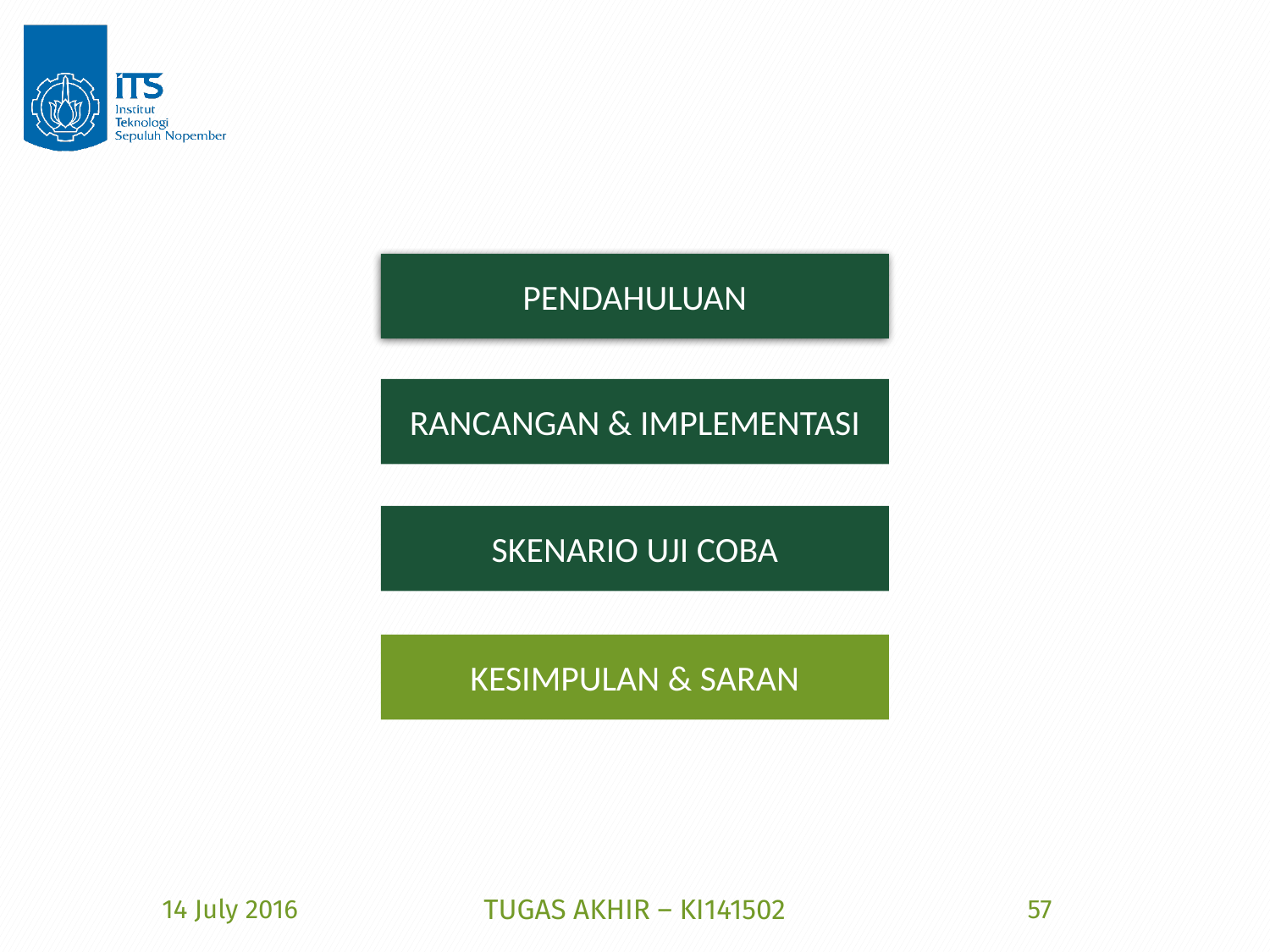

PENDAHULUAN
RANCANGAN & IMPLEMENTASI
SKENARIO UJI COBA
KESIMPULAN & SARAN
14 July 2016
TUGAS AKHIR – KI141502
57